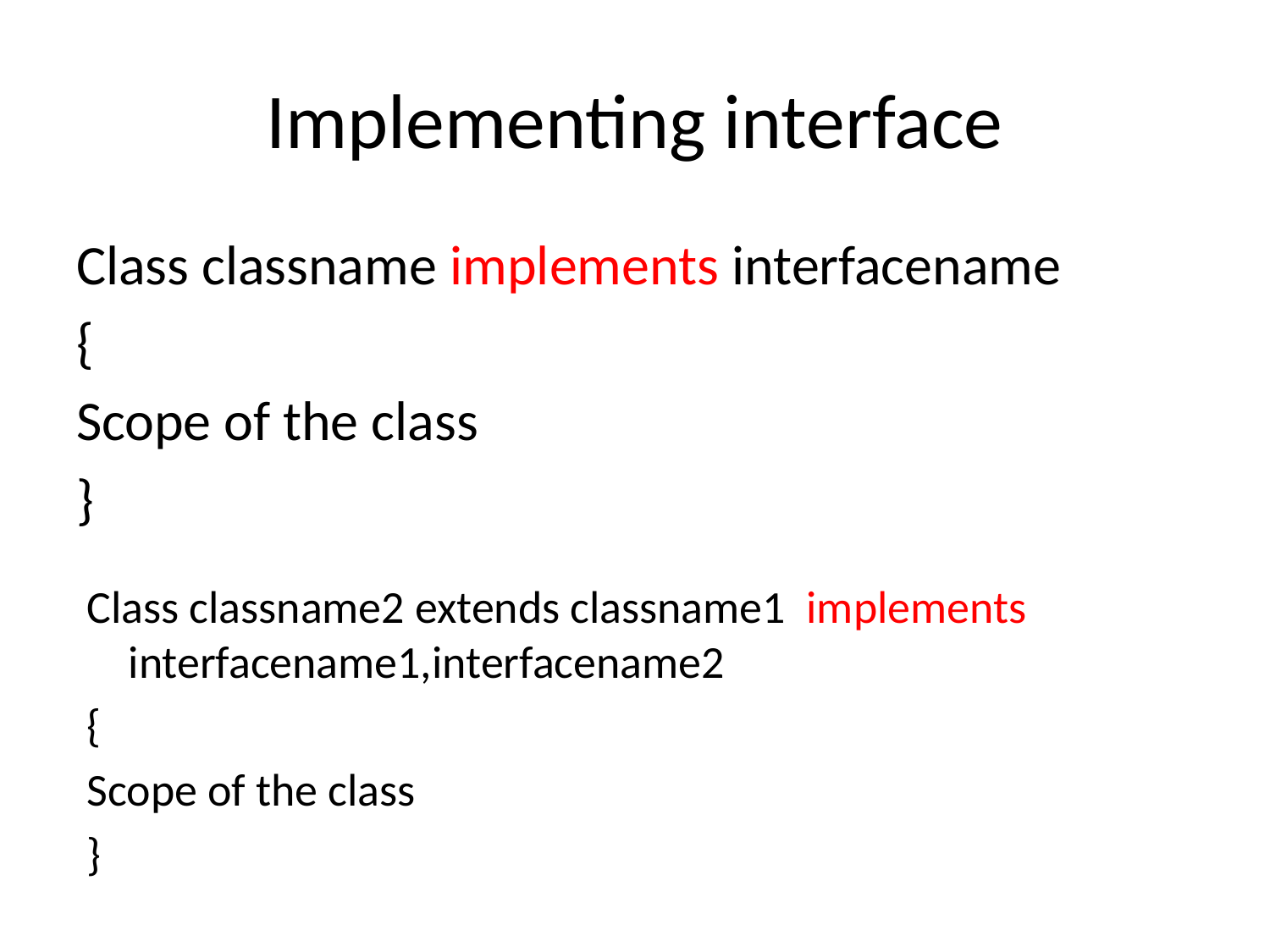

# Implementing interface
Class classname implements interfacename
{
Scope of the class
}
Class classname2 extends classname1  implements interfacename1,interfacename2
{
Scope of the class
}